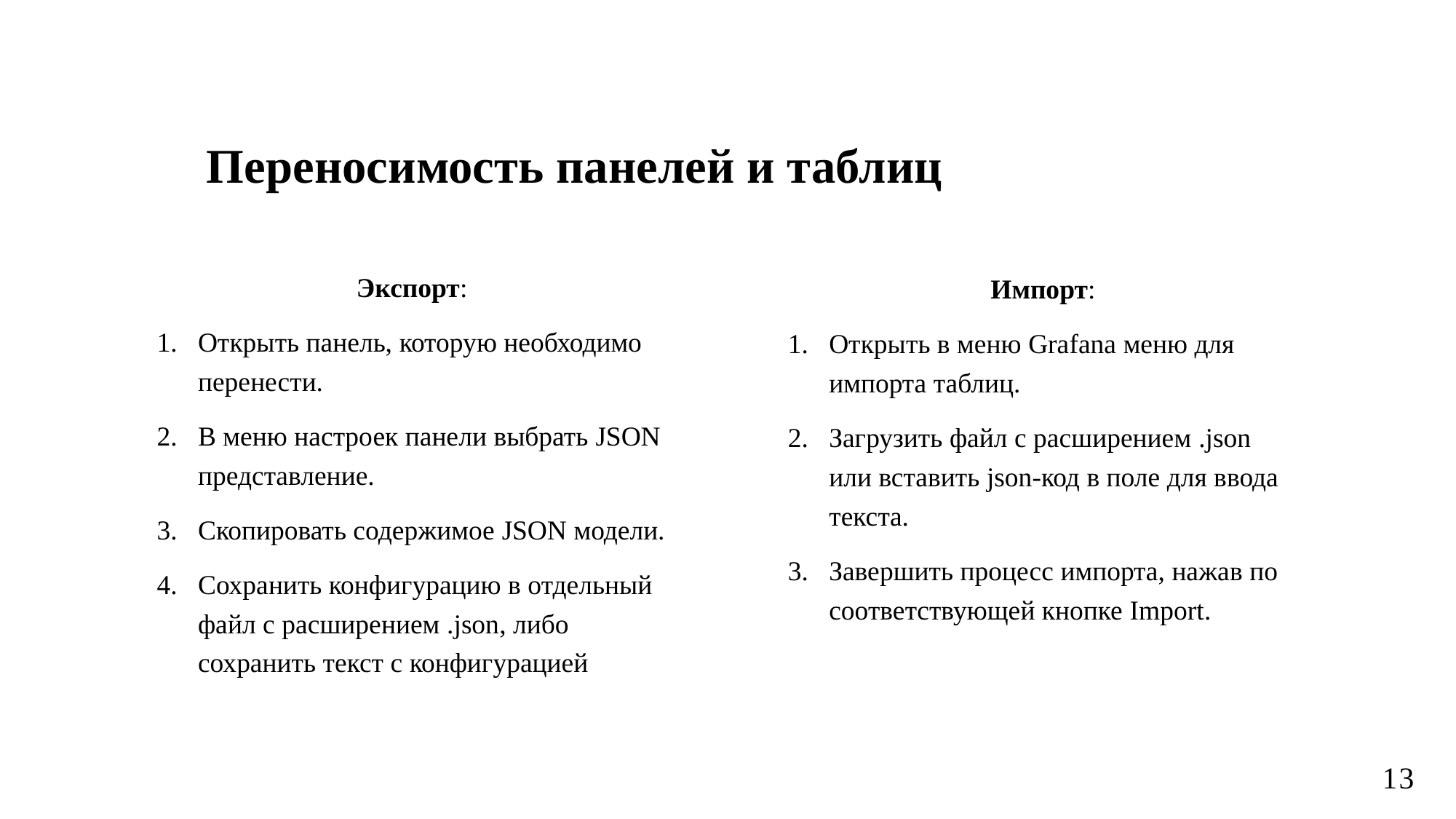

# Переносимость панелей и таблиц
Экспорт:
Открыть панель, которую необходимо перенести.
В меню настроек панели выбрать JSON представление.
Скопировать содержимое JSON модели.
Сохранить конфигурацию в отдельный файл с расширением .json, либо сохранить текст с конфигурацией

Импорт:
Открыть в меню Grafana меню для импорта таблиц.
Загрузить файл с расширением .json или вставить json-код в поле для ввода текста.
Завершить процесс импорта, нажав по соответствующей кнопке Import.

13